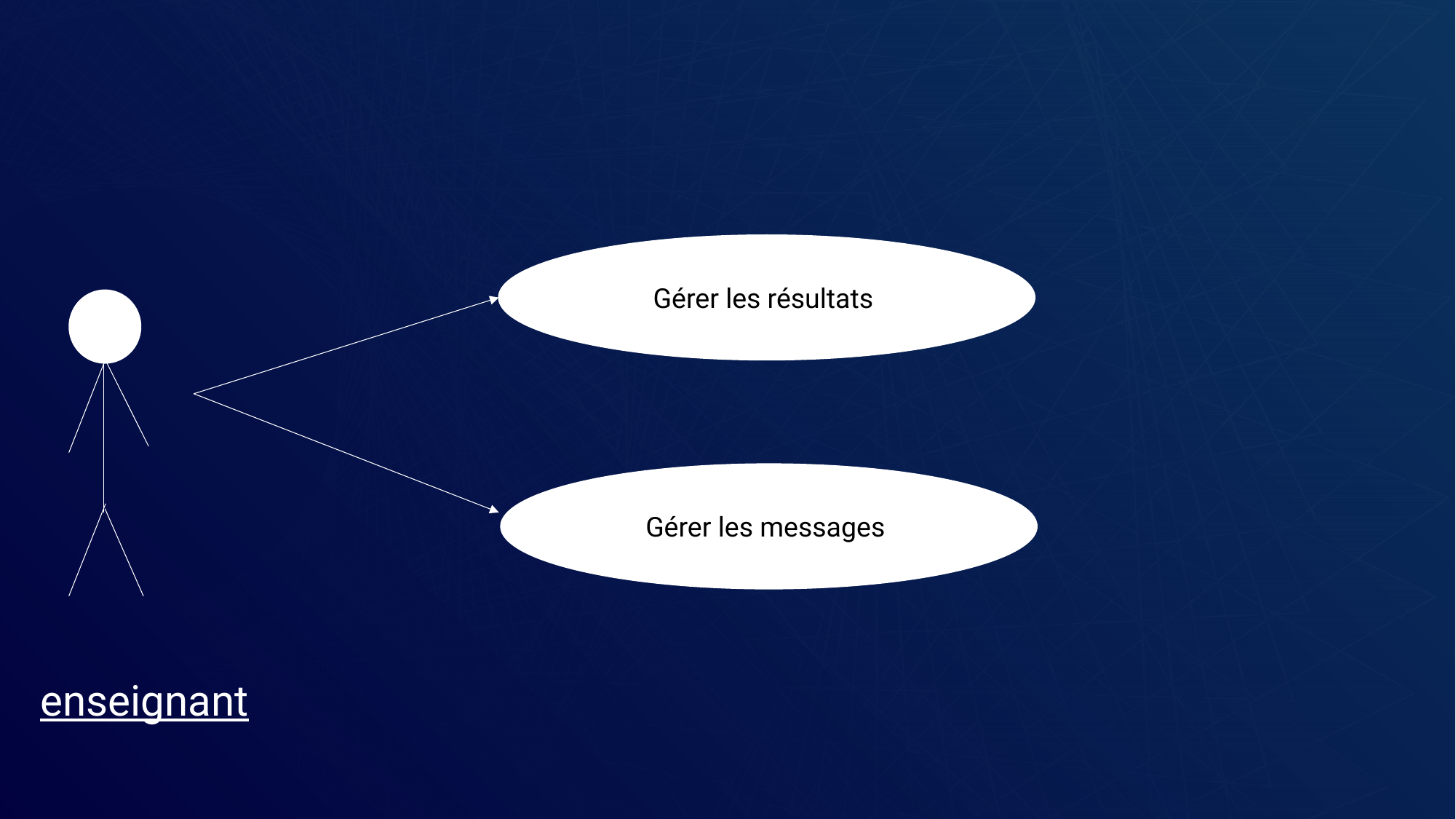

Gérer les résultats

Gérer les messages
enseignant